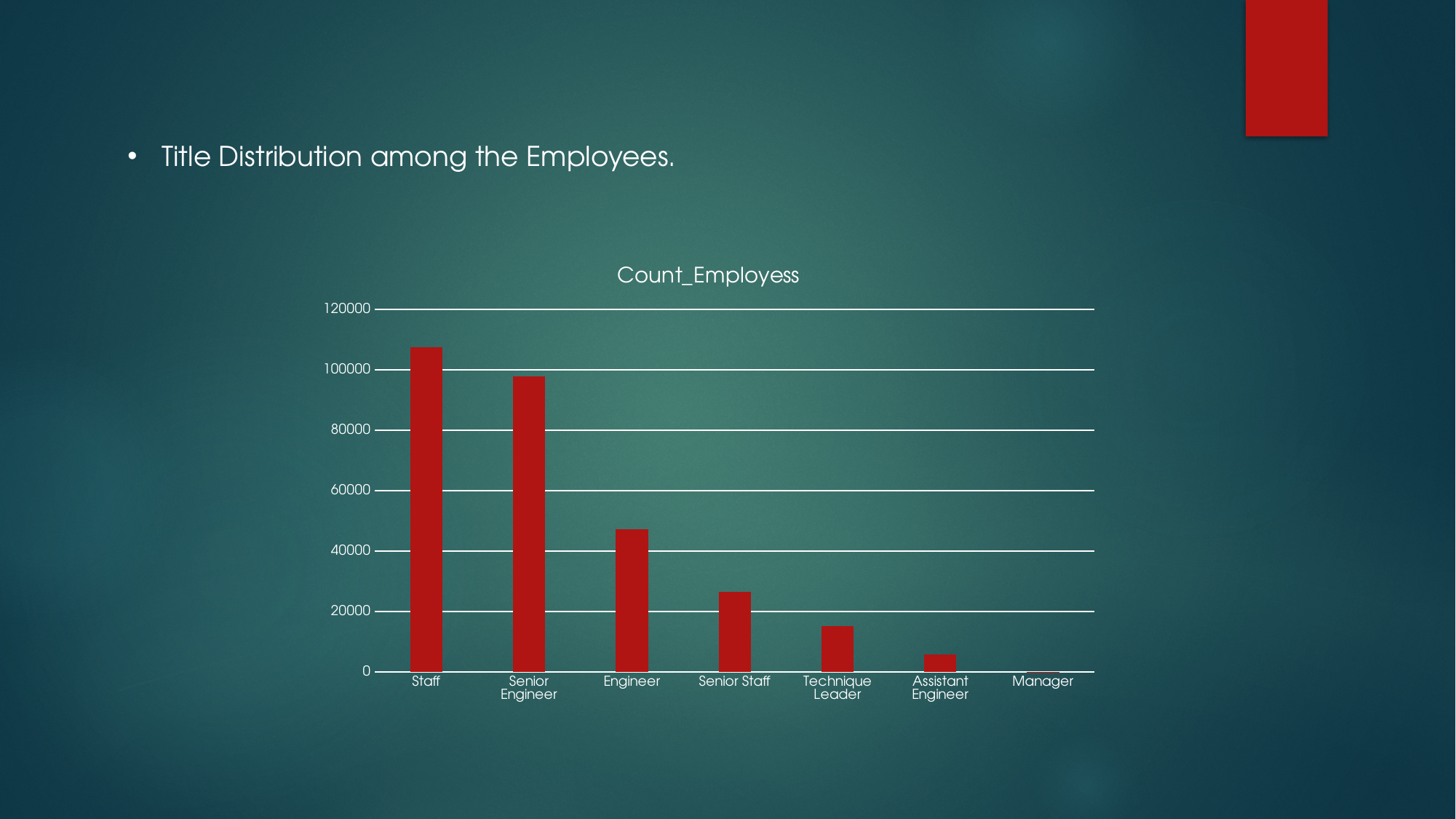

Title Distribution among the Employees.

### Chart:

| Category | Count_Employess |
|---|---|
| Staff | 107384.0 |
| Senior Engineer | 97747.0 |
| Engineer | 47303.0 |
| Senior Staff | 26583.0 |
| Technique Leader | 15148.0 |
| Assistant Engineer | 5835.0 |
| Manager | 24.0 |